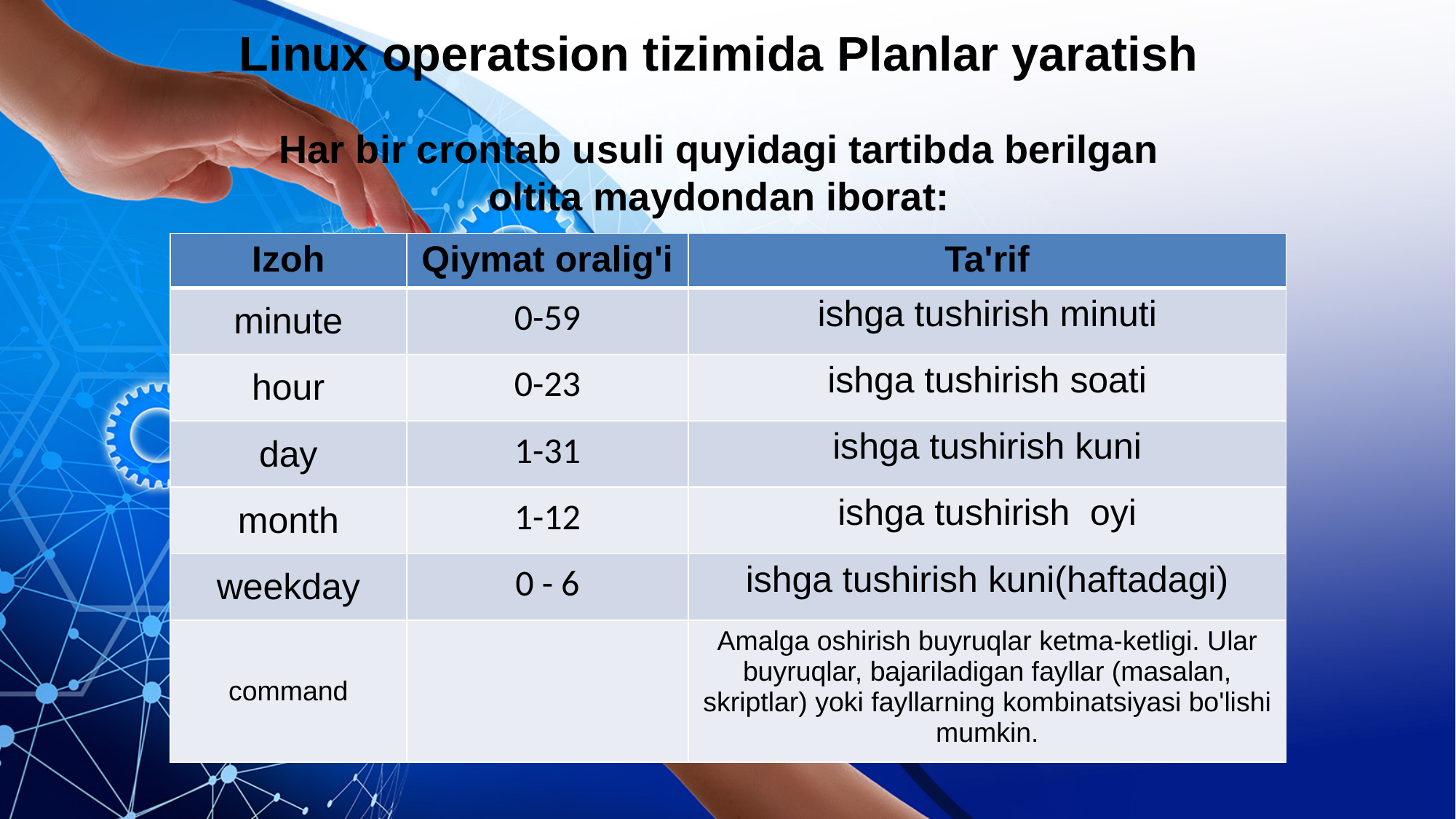

Linux operatsion tizimida Planlar yaratish
Har bir crontab usuli quyidagi tartibda berilgan oltita maydondan iborat:
| Izoh | Qiymat oralig'i | Ta'rif |
| --- | --- | --- |
| minute | 0-59 | ishga tushirish minuti |
| hour | 0-23 | ishga tushirish soati |
| day | 1-31 | ishga tushirish kuni |
| month | 1-12 | ishga tushirish oyi |
| weekday | 0 - 6 | ishga tushirish kuni(haftadagi) |
| command |  | Amalga oshirish buyruqlar ketma-ketligi. Ular buyruqlar, bajariladigan fayllar (masalan, skriptlar) yoki fayllarning kombinatsiyasi bo'lishi mumkin. |